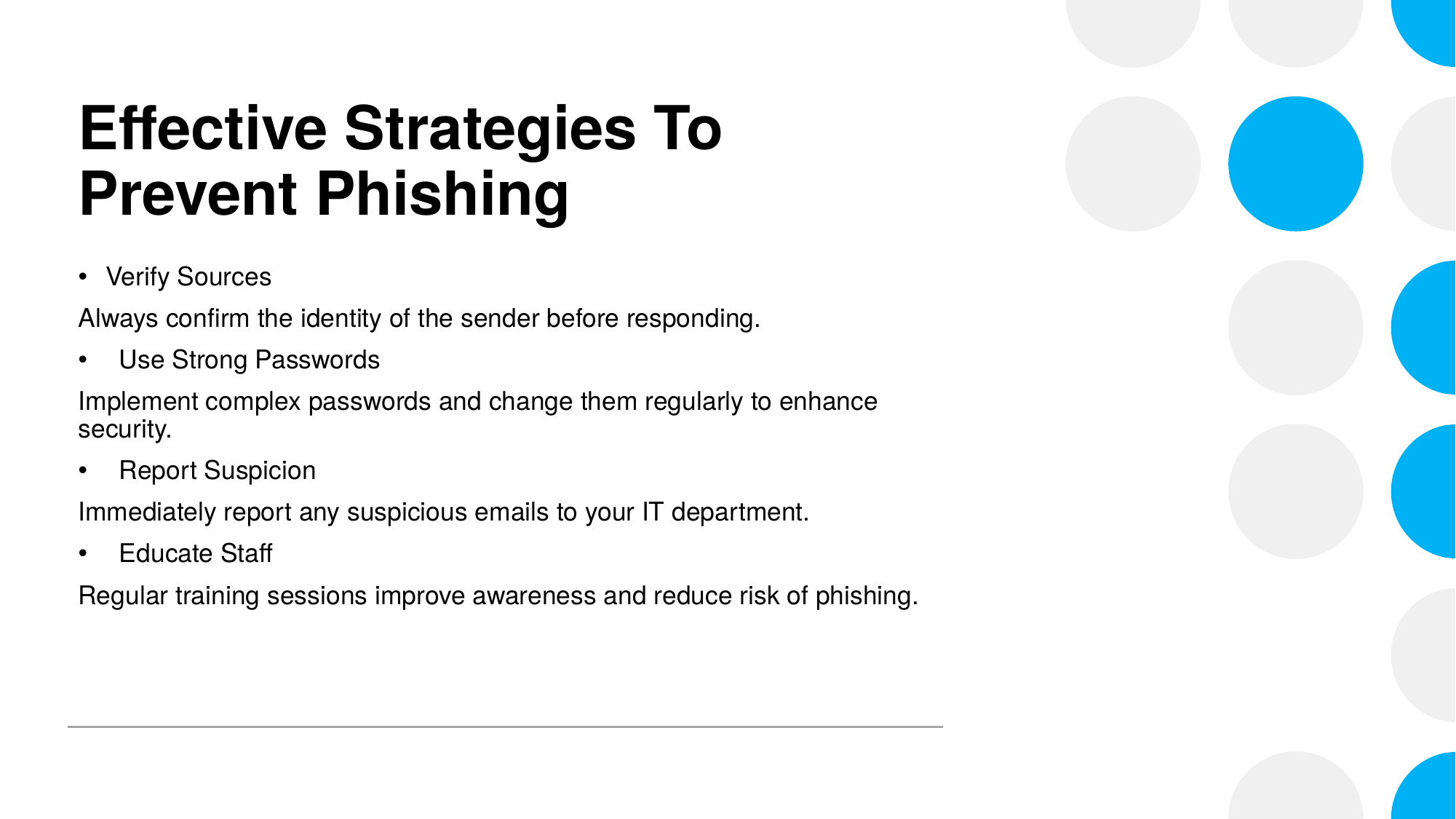

# Effective Strategies To Prevent Phishing
Verify Sources
Always confirm the identity of the sender before responding.
Use Strong Passwords
Implement complex passwords and change them regularly to enhance security.
Report Suspicion
Immediately report any suspicious emails to your IT department.
Educate Staff
Regular training sessions improve awareness and reduce risk of phishing.